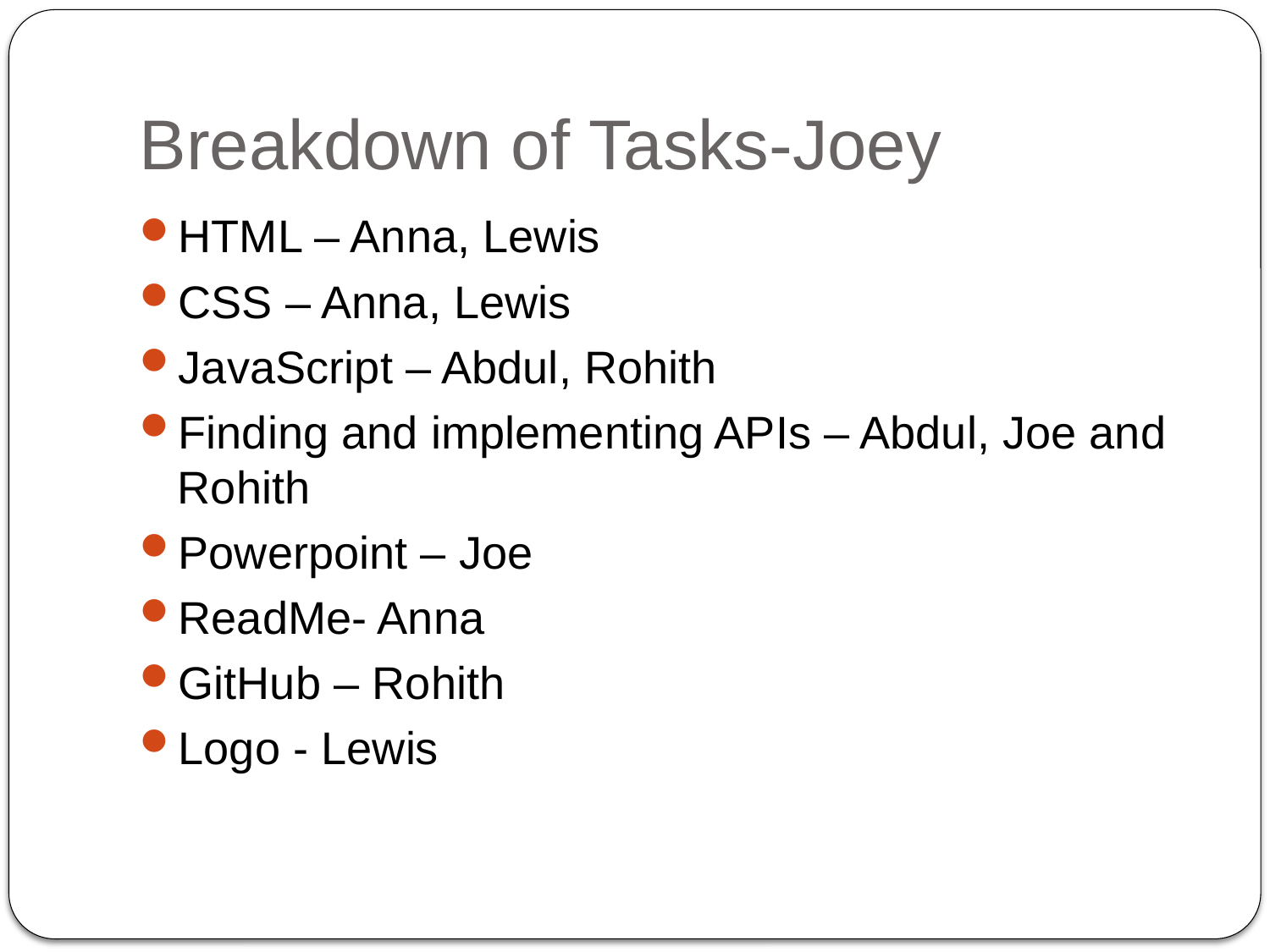

# Breakdown of Tasks-Joey
HTML – Anna, Lewis
CSS – Anna, Lewis
JavaScript – Abdul, Rohith
Finding and implementing APIs – Abdul, Joe and Rohith
Powerpoint – Joe
ReadMe- Anna
GitHub – Rohith
Logo - Lewis